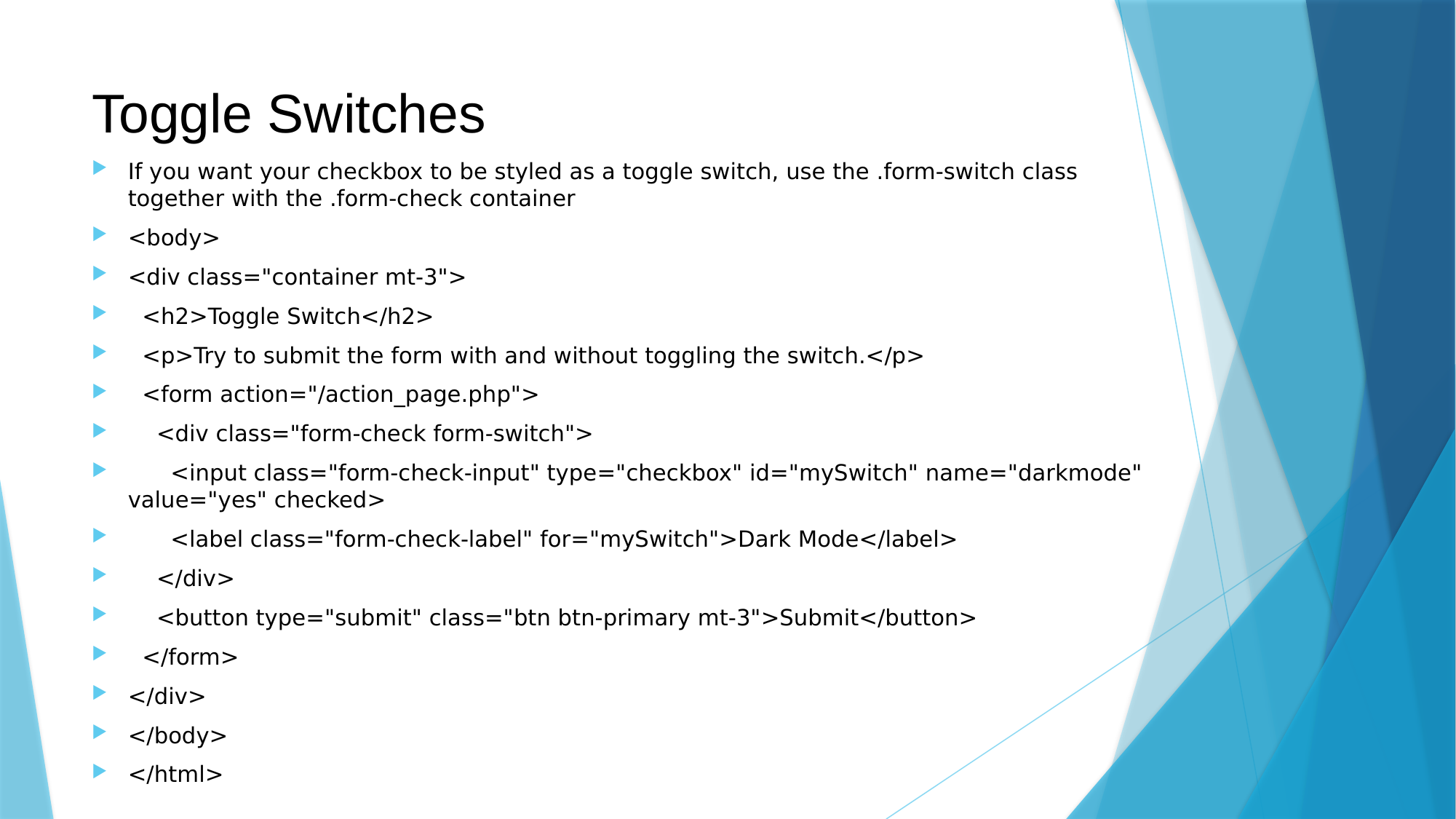

# Toggle Switches
If you want your checkbox to be styled as a toggle switch, use the .form-switch class together with the .form-check container
<body>
<div class="container mt-3">
  <h2>Toggle Switch</h2>
  <p>Try to submit the form with and without toggling the switch.</p>
  <form action="/action_page.php">
    <div class="form-check form-switch">
      <input class="form-check-input" type="checkbox" id="mySwitch" name="darkmode" value="yes" checked>
      <label class="form-check-label" for="mySwitch">Dark Mode</label>
    </div>
    <button type="submit" class="btn btn-primary mt-3">Submit</button>
  </form>
</div>
</body>
</html>